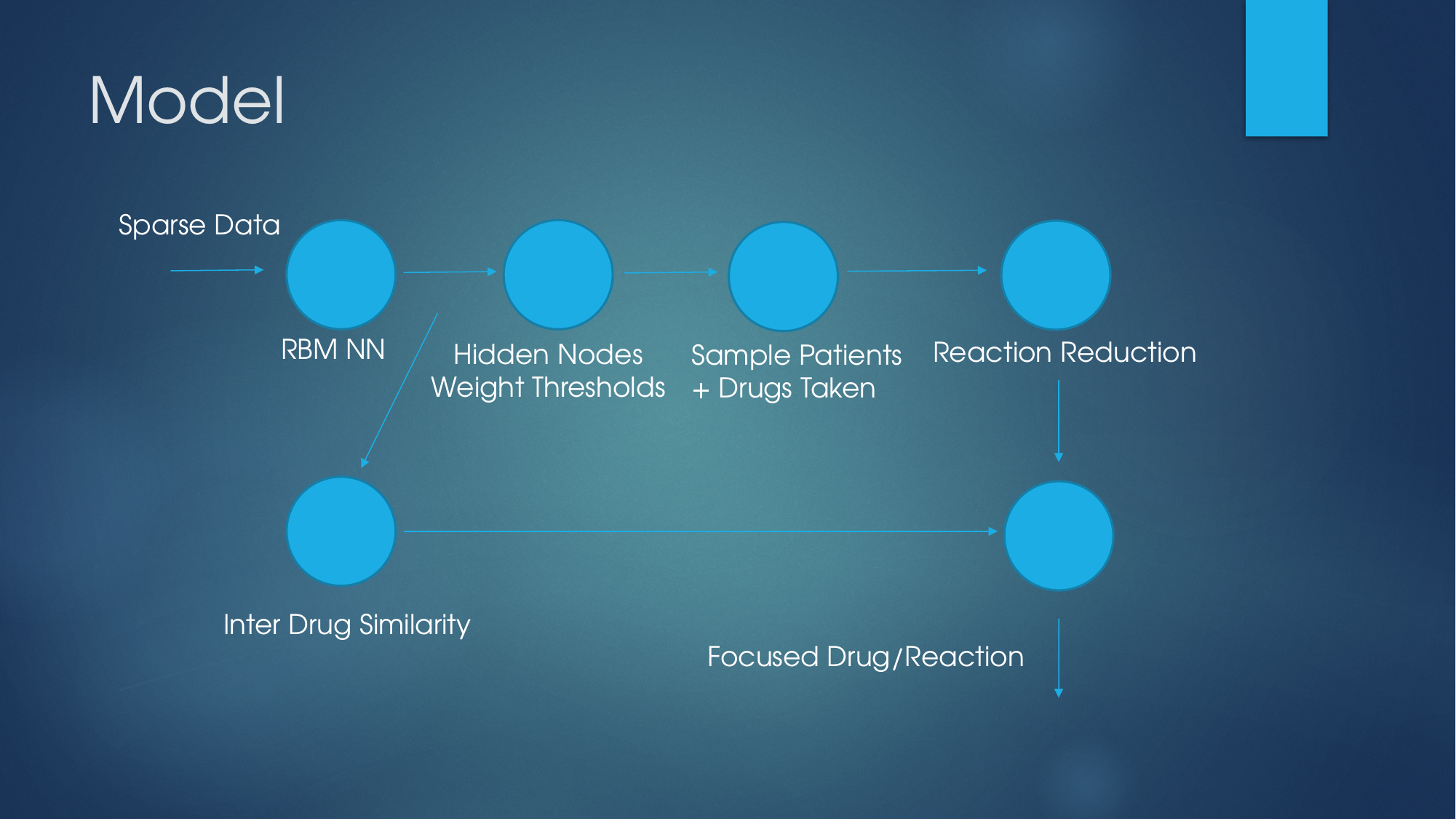

# Model
Sparse Data

RBM NN
Reaction Reduction
Hidden Nodes
Weight Thresholds
Sample Patients
+ Drugs Taken

Inter Drug Similarity
Focused Drug/Reaction